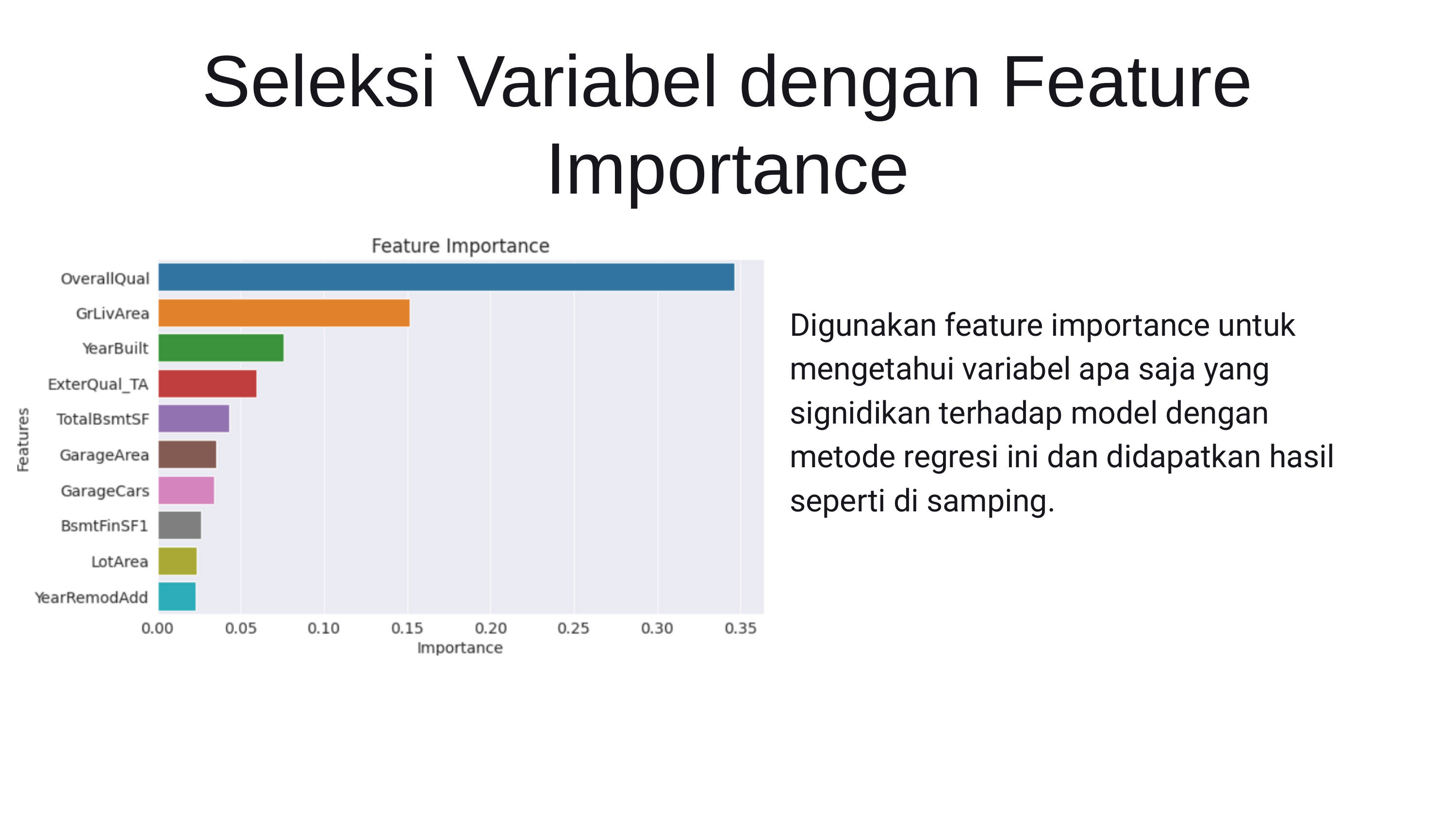

Seleksi Variabel dengan Feature Importance

Digunakan feature importance untuk mengetahui variabel apa saja yang signidikan terhadap model dengan metode regresi ini dan didapatkan hasil seperti di samping.